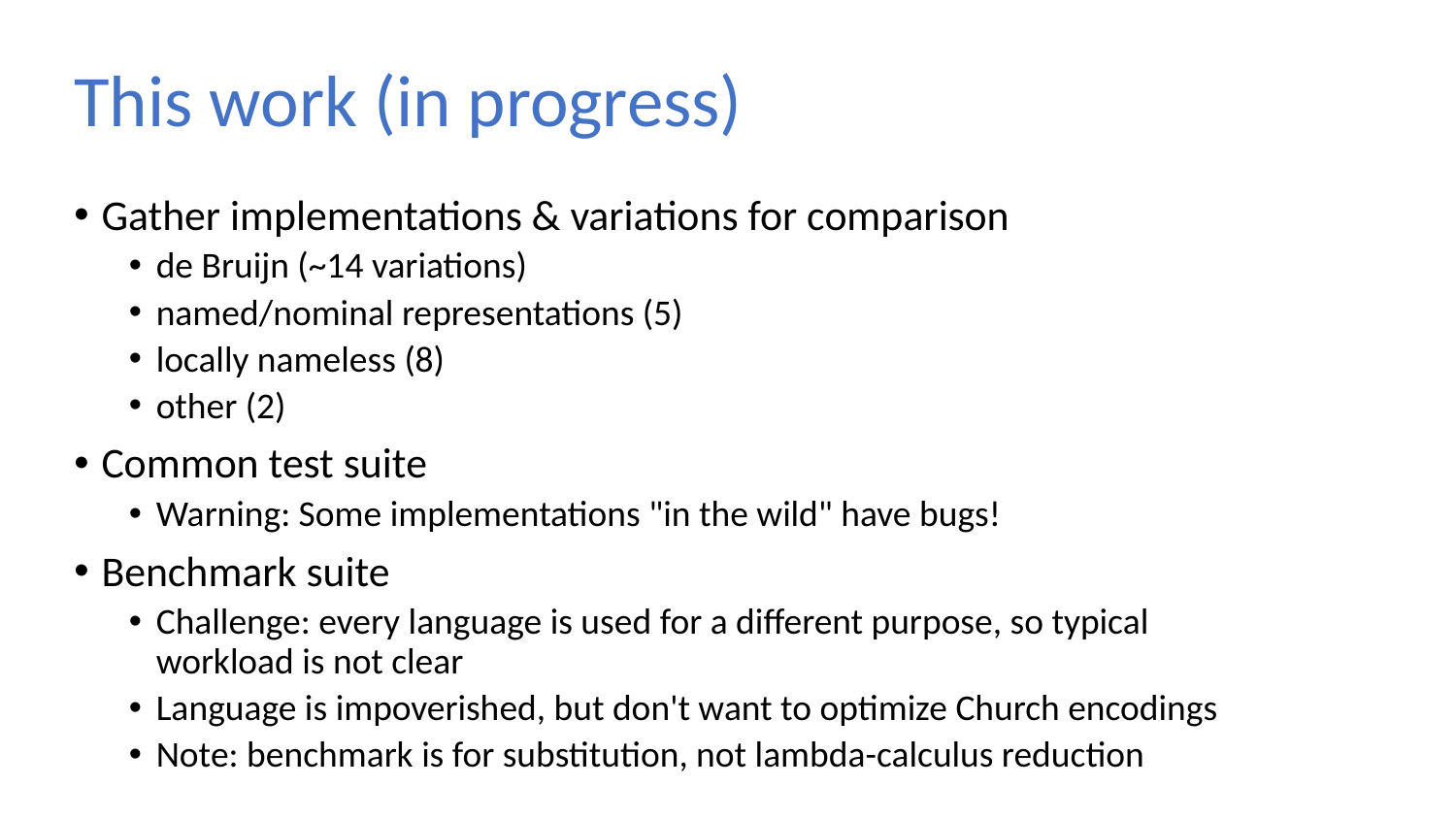

# This work (in progress)
Gather implementations & variations for comparison
de Bruijn (~14 variations)
named/nominal representations (5)
locally nameless (8)
other (2)
Common test suite
Warning: Some implementations "in the wild" have bugs!
Benchmark suite
Challenge: every language is used for a different purpose, so typical workload is not clear
Language is impoverished, but don't want to optimize Church encodings
Note: benchmark is for substitution, not lambda-calculus reduction